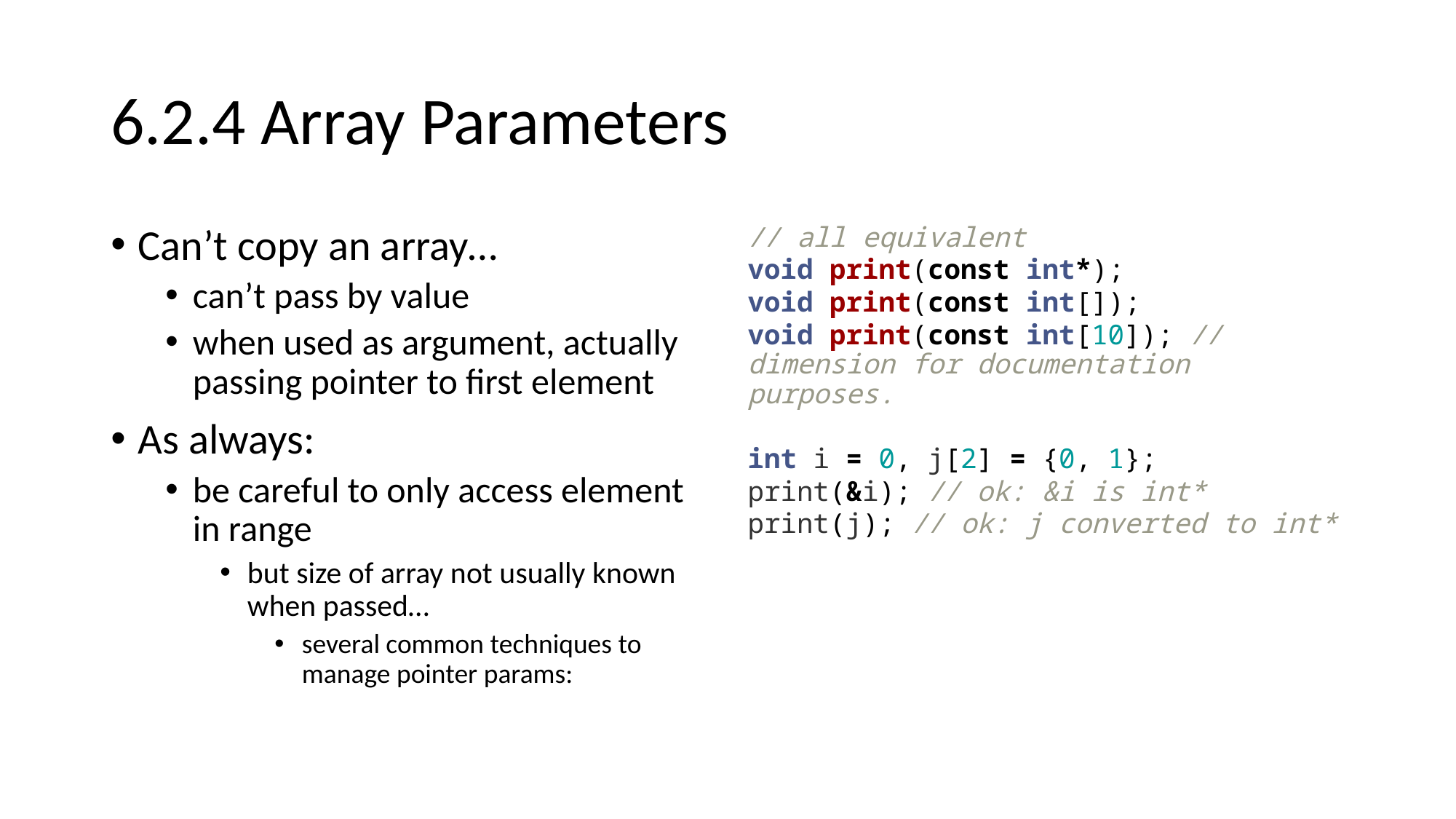

# 6.2.4 Array Parameters
Can’t copy an array…
can’t pass by value
when used as argument, actually passing pointer to first element
As always:
be careful to only access element in range
but size of array not usually known when passed…
several common techniques to manage pointer params:
// all equivalent
void print(const int*);
void print(const int[]);
void print(const int[10]); // 	dimension for documentation 	purposes.

int i = 0, j[2] = {0, 1};
print(&i); // ok: &i is int*
print(j); // ok: j converted to int*